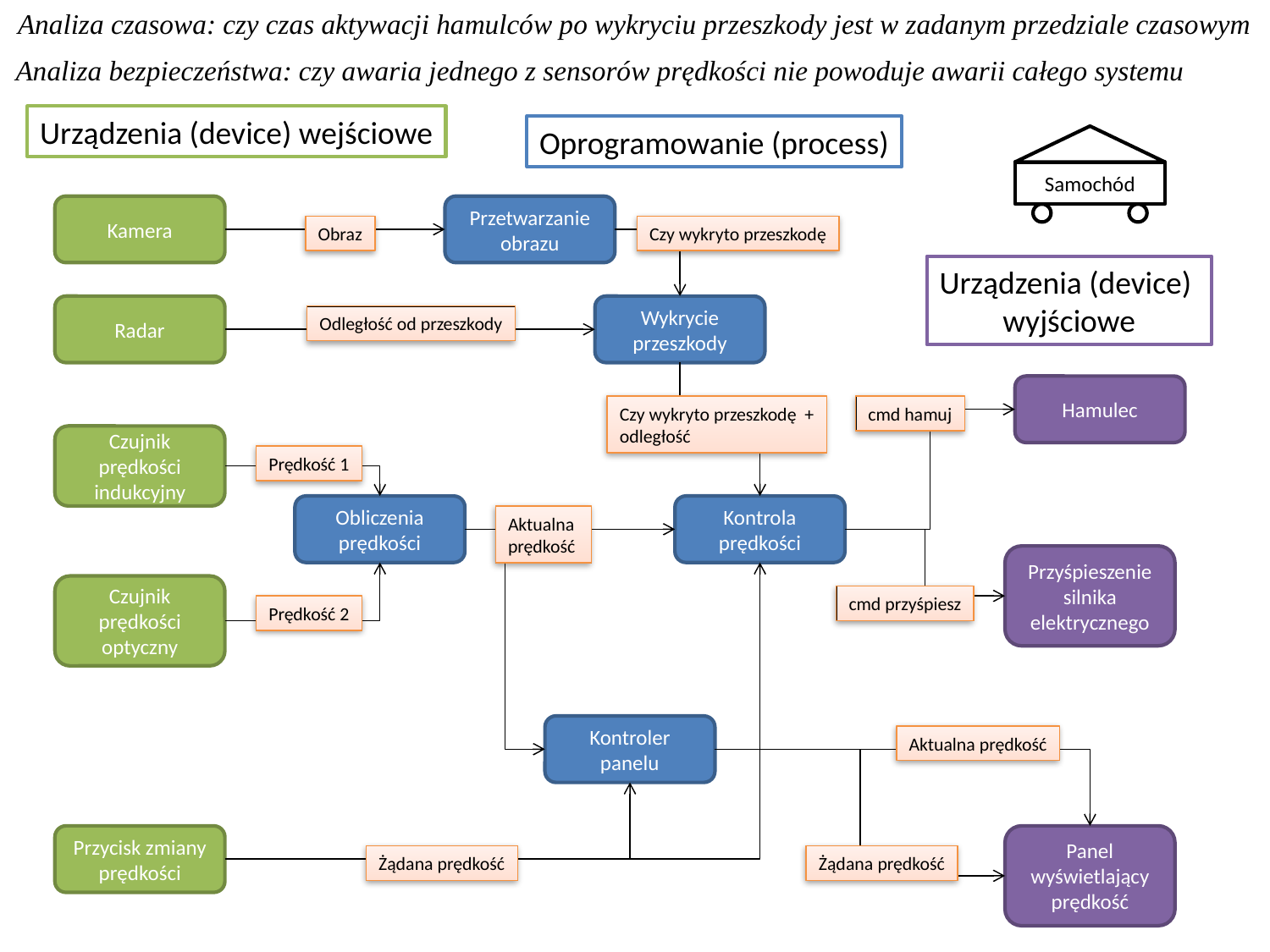

Analiza czasowa: czy czas aktywacji hamulców po wykryciu przeszkody jest w zadanym przedziale czasowym
Analiza bezpieczeństwa: czy awaria jednego z sensorów prędkości nie powoduje awarii całego systemu
Urządzenia (device) wejściowe
Oprogramowanie (process)

Samochód

Kamera
Przetwarzanie obrazu
Obraz
Czy wykryto przeszkodę
Urządzenia (device)
wyjściowe
Radar
Wykrycie przeszkody
Odległość od przeszkody
Hamulec
Czy wykryto przeszkodę  +
odległość
cmd hamuj
Czujnik prędkości indukcyjny
Prędkość 1
Obliczenia prędkości
Kontrola prędkości
Aktualna
prędkość
Przyśpieszenie silnika elektrycznego
Czujnik prędkości optyczny
cmd przyśpiesz
Prędkość 2
Kontroler panelu
Aktualna prędkość
Przycisk zmiany prędkości
Panel wyświetlający prędkość
Żądana prędkość
Żądana prędkość